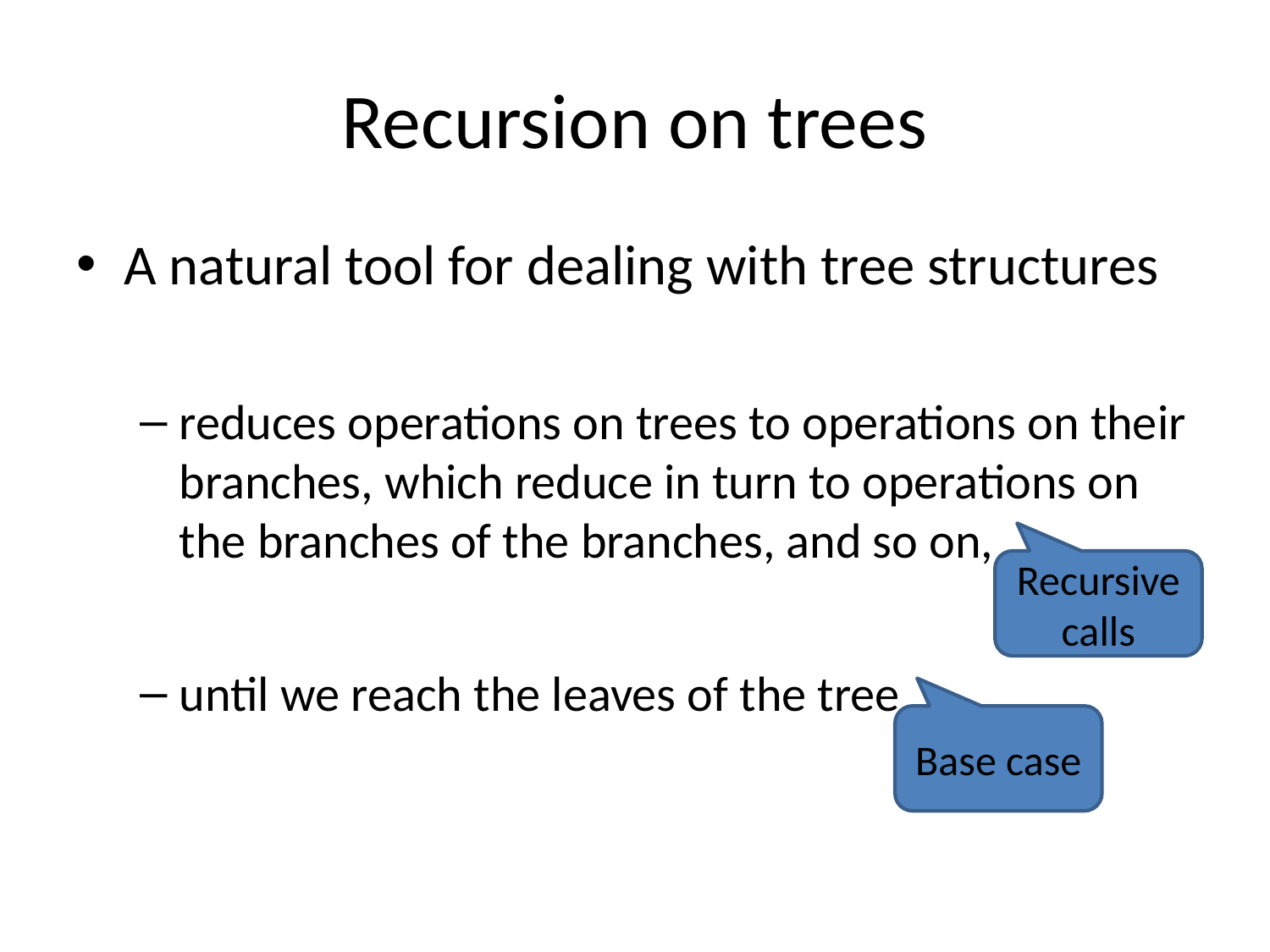

# Recursion on trees
A natural tool for dealing with tree structures

reduces operations on trees to operations on their branches, which reduce in turn to operations on the branches of the branches, and so on,

until we reach the leaves of the tree
Recursive calls
Base case